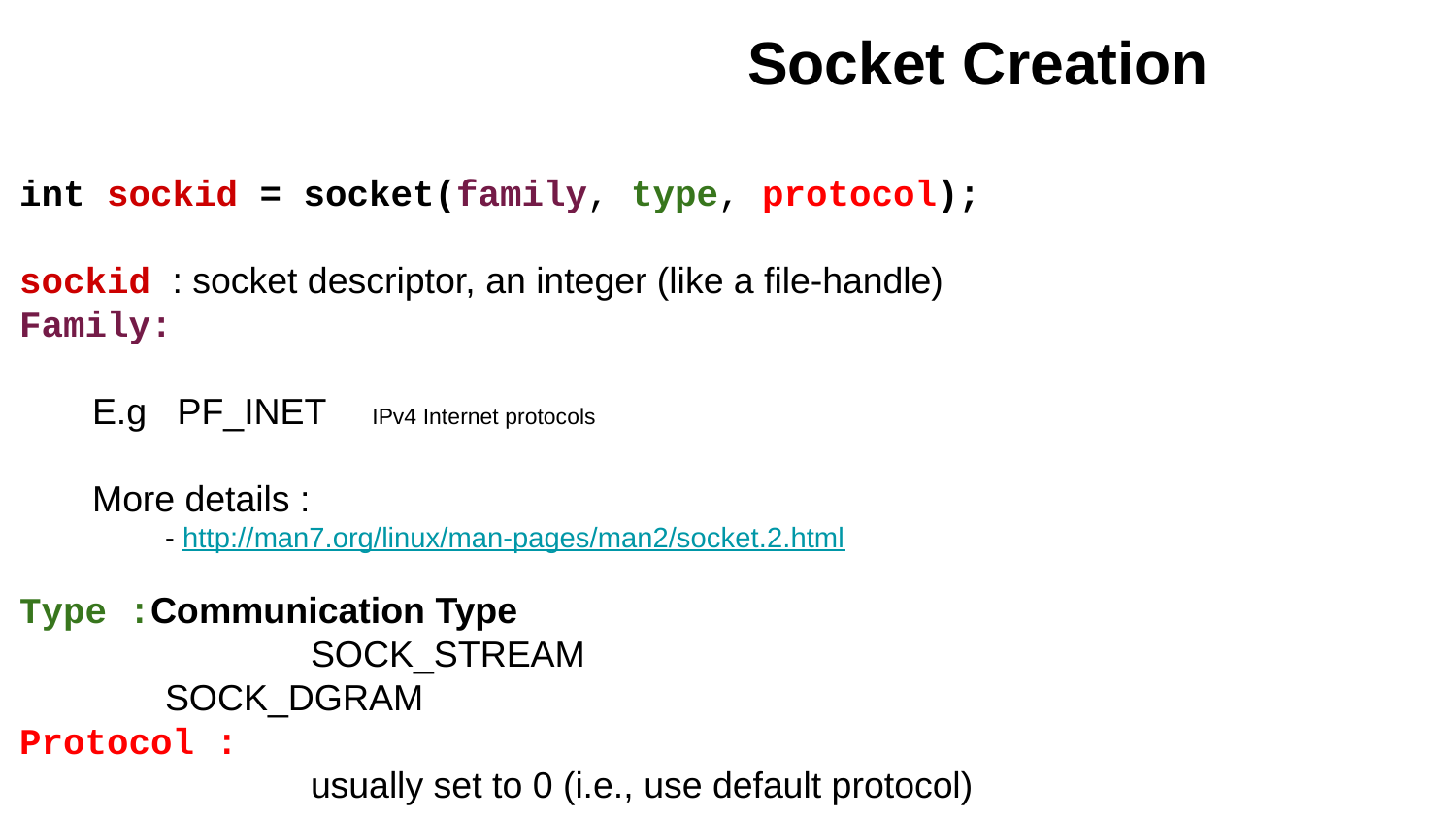

Socket Creation

int sockid = socket(family, type, protocol);

sockid : socket descriptor, an integer (like a file-handle)
Family:

E.g   PF_INET      IPv4 Internet protocols

More details :
- http://man7.org/linux/man-pages/man2/socket.2.html

Type :Communication Type
		SOCK_STREAM
SOCK_DGRAM
Protocol :
		usually set to 0 (i.e., use default protocol)